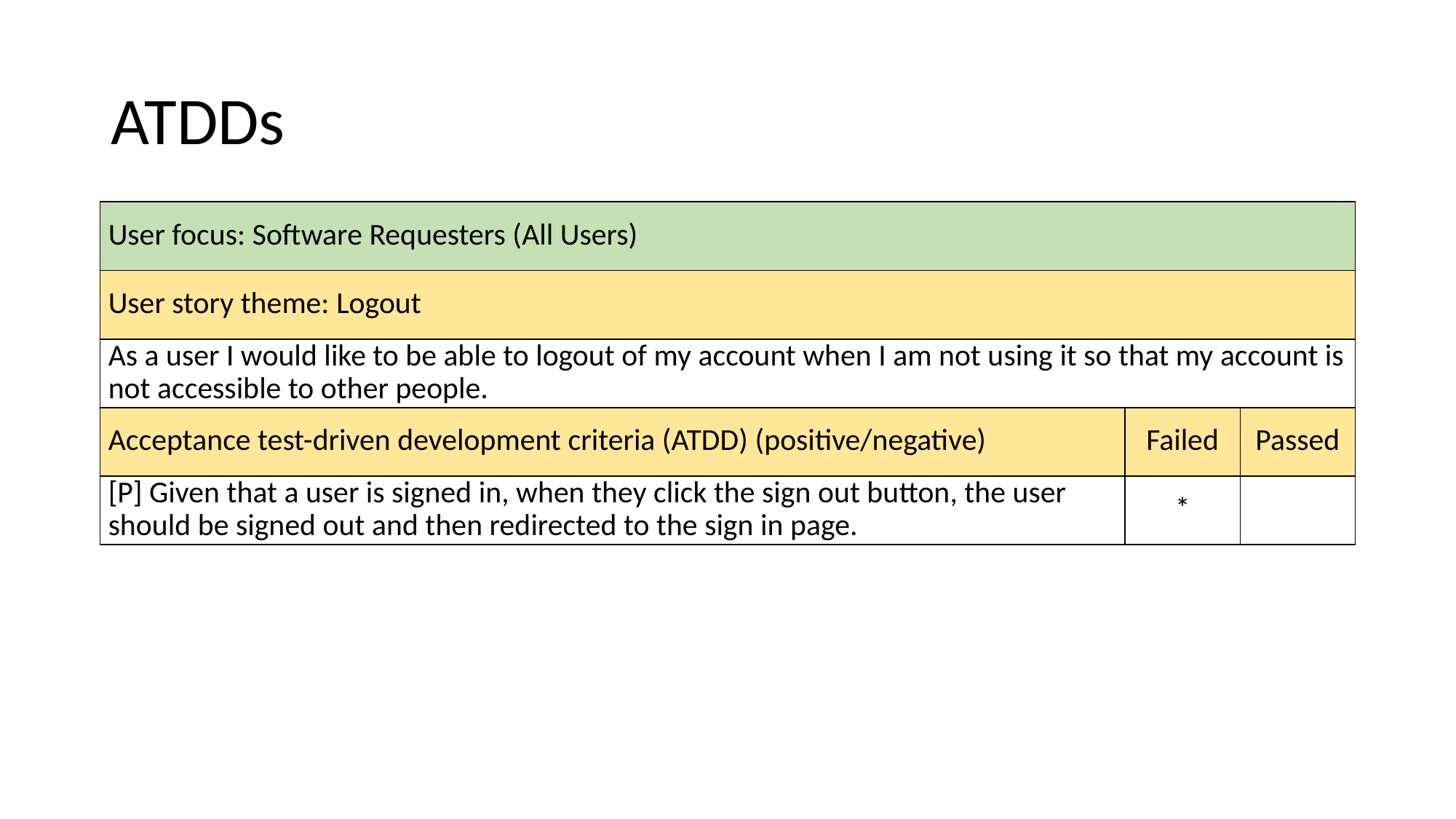

# ATDDs
| User focus: Software Requesters (All Users) |  |  |
| --- | --- | --- |
| User story theme: Logout |  |  |
| As a user I would like to be able to logout of my account when I am not using it so that my account is not accessible to other people. |  |  |
| Acceptance test-driven development criteria (ATDD) (positive/negative) | Failed | Passed |
| [P] Given that a user is signed in, when they click the sign out button, the user should be signed out and then redirected to the sign in page. | \* |  |